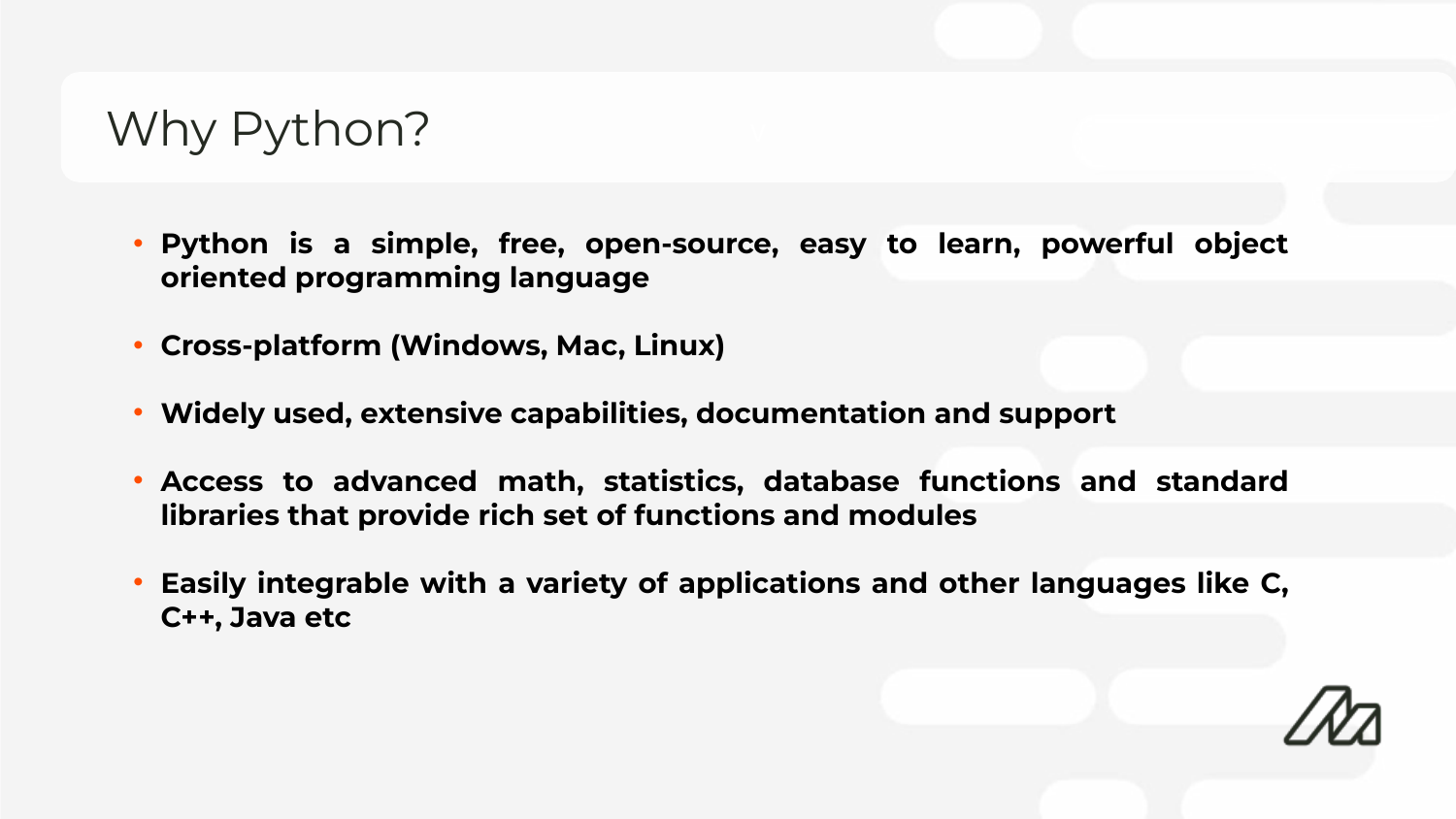

# Why Python?
Python is a simple, free, open-source, easy to learn, powerful object oriented programming language

Cross-platform (Windows, Mac, Linux)

Widely used, extensive capabilities, documentation and support

Access to advanced math, statistics, database functions and standard libraries that provide rich set of functions and modules

Easily integrable with a variety of applications and other languages like C, C++, Java etc